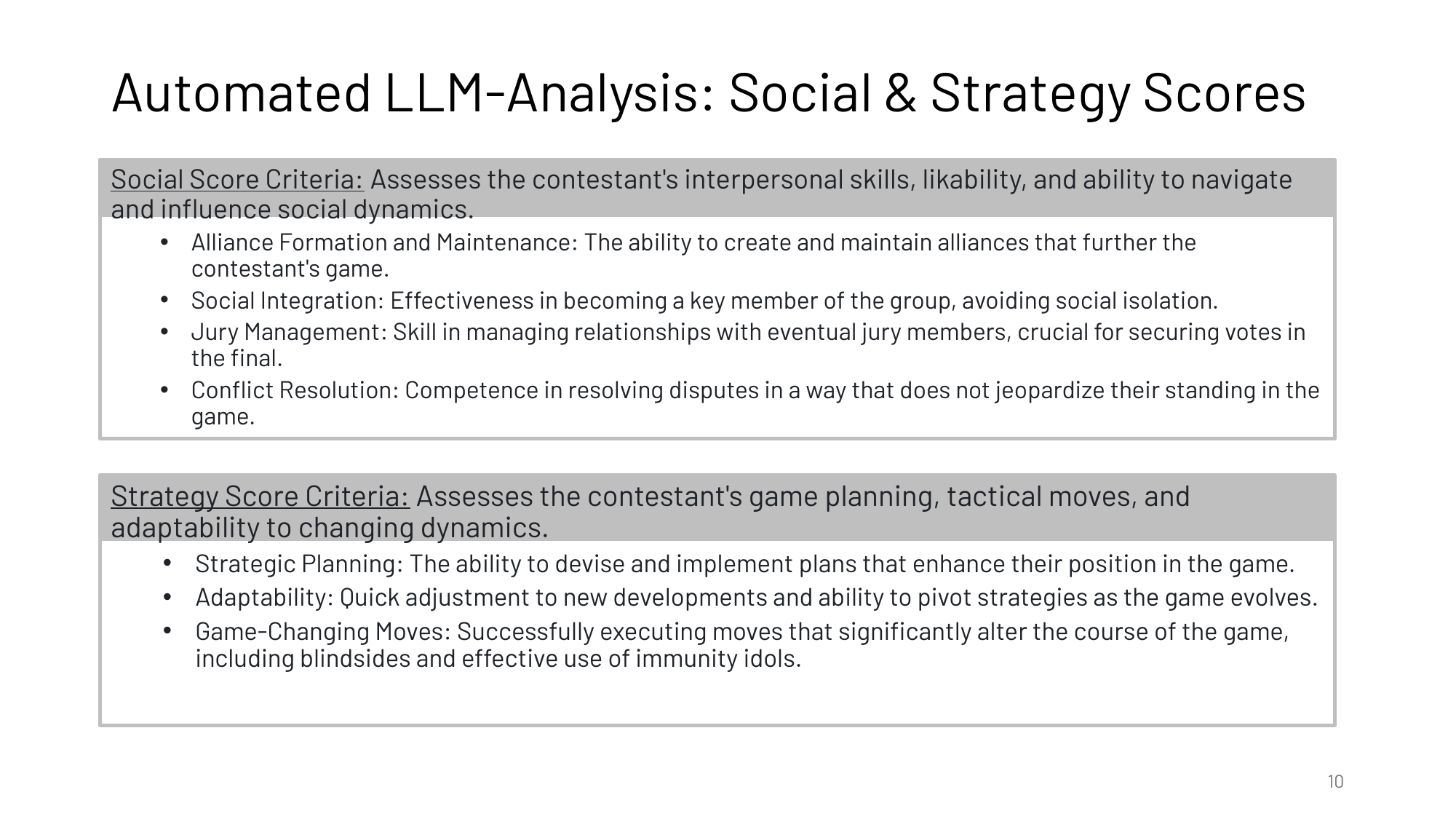

# Automated LLM-Analysis: Social & Strategy Scores
Social Score Criteria: Assesses the contestant's interpersonal skills, likability, and ability to navigate and influence social dynamics.
Alliance Formation and Maintenance: The ability to create and maintain alliances that further the contestant's game.
Social Integration: Effectiveness in becoming a key member of the group, avoiding social isolation.
Jury Management: Skill in managing relationships with eventual jury members, crucial for securing votes in the final.
Conflict Resolution: Competence in resolving disputes in a way that does not jeopardize their standing in the game.

Strategy Score Criteria: Assesses the contestant's game planning, tactical moves, and adaptability to changing dynamics.
Strategic Planning: The ability to devise and implement plans that enhance their position in the game.
Adaptability: Quick adjustment to new developments and ability to pivot strategies as the game evolves.
Game-Changing Moves: Successfully executing moves that significantly alter the course of the game, including blindsides and effective use of immunity idols.
10